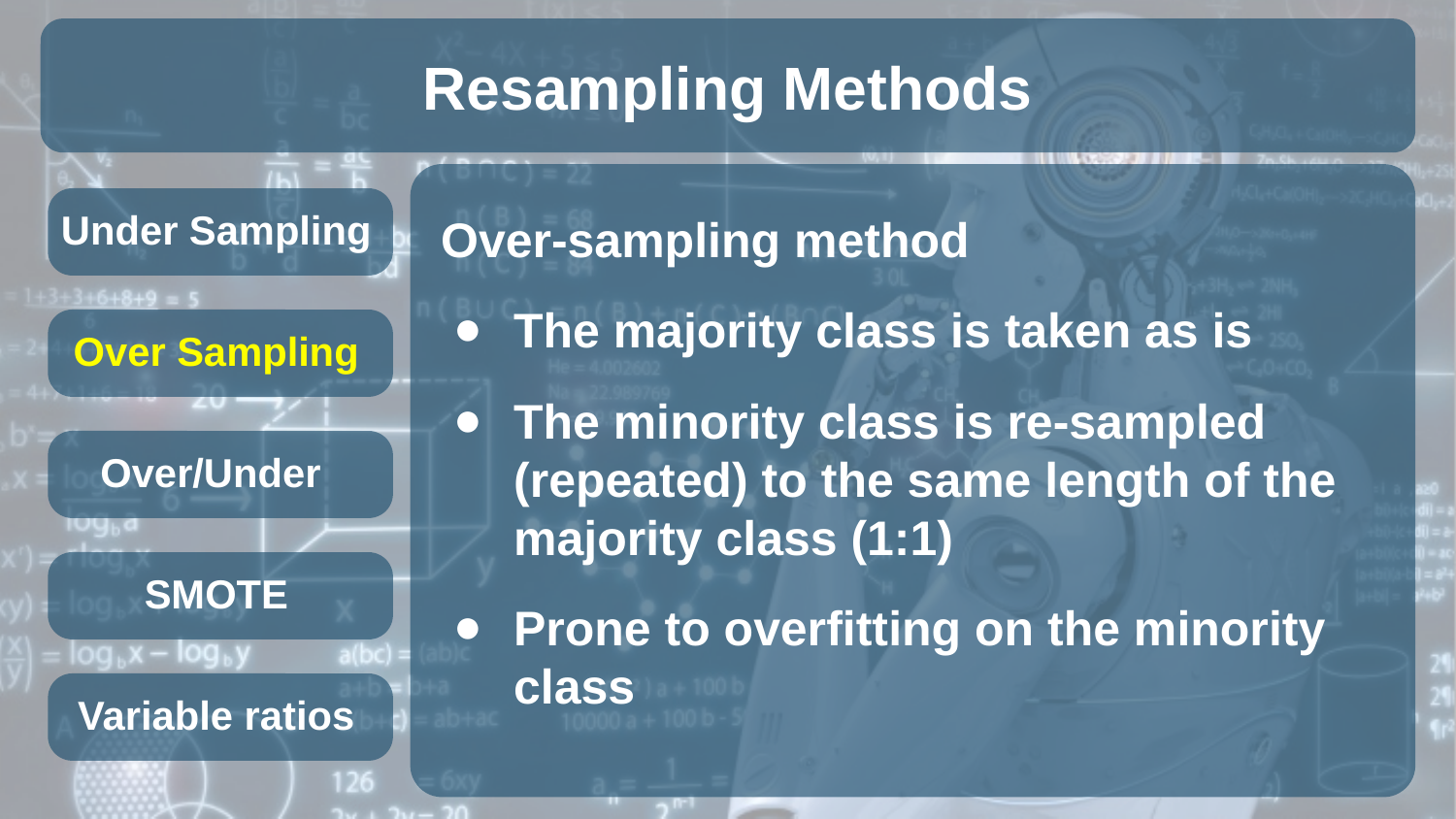

# Resampling Methods
Under Sampling
Over-sampling method
The majority class is taken as is
The minority class is re-sampled (repeated) to the same length of the majority class (1:1)
Prone to overfitting on the minority class
Over Sampling
Over/Under
SMOTE
Variable ratios